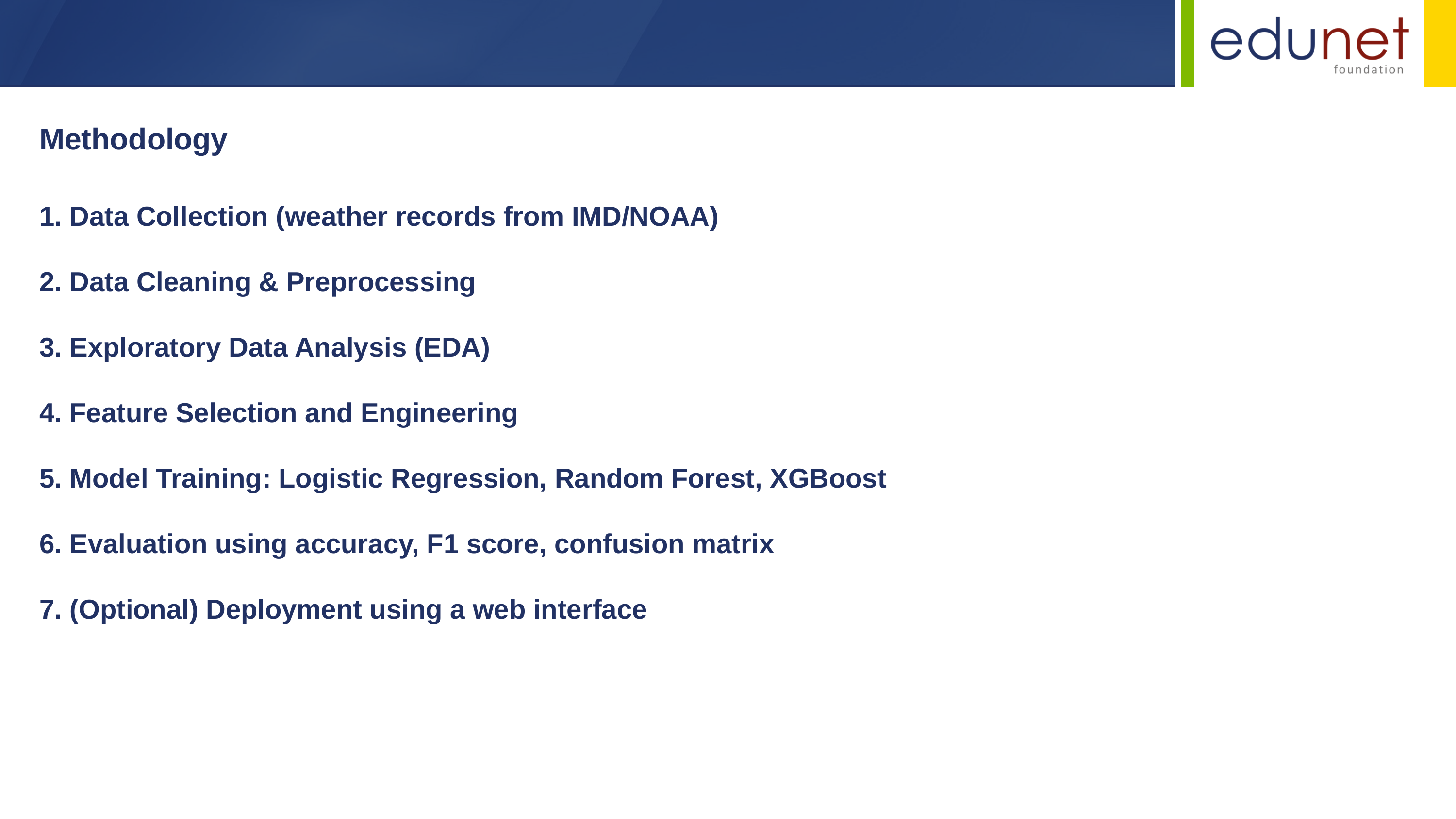

Methodology
1. Data Collection (weather records from IMD/NOAA)

2. Data Cleaning & Preprocessing

3. Exploratory Data Analysis (EDA)

4. Feature Selection and Engineering

5. Model Training: Logistic Regression, Random Forest, XGBoost

6. Evaluation using accuracy, F1 score, confusion matrix

7. (Optional) Deployment using a web interface